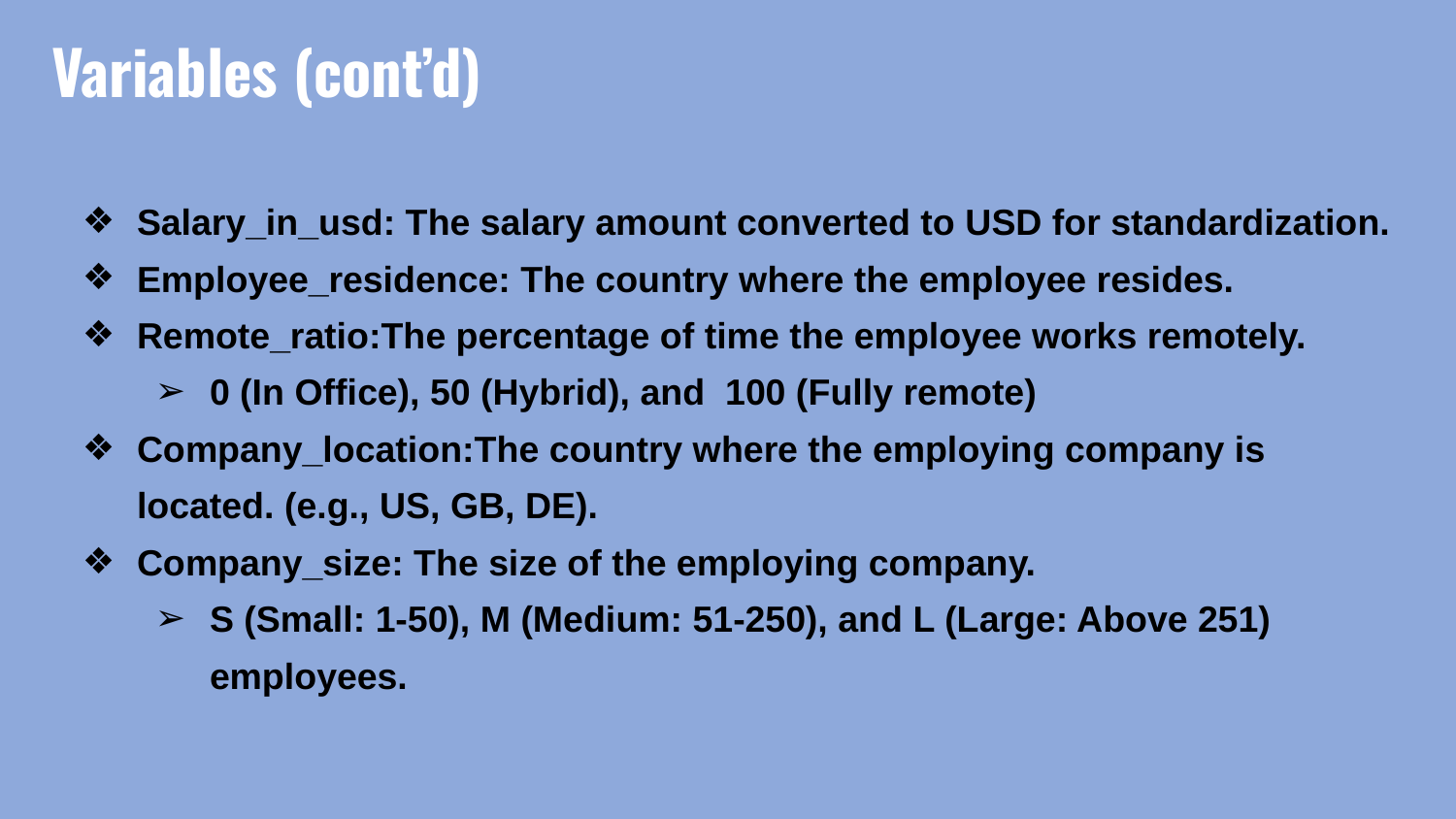

# Variables (cont’d)
Salary_in_usd: The salary amount converted to USD for standardization.
Employee_residence: The country where the employee resides.
Remote_ratio:The percentage of time the employee works remotely.
0 (In Office), 50 (Hybrid), and  100 (Fully remote)
Company_location:The country where the employing company is located. (e.g., US, GB, DE).
Company_size: The size of the employing company.
S (Small: 1-50), M (Medium: 51-250), and L (Large: Above 251) employees.